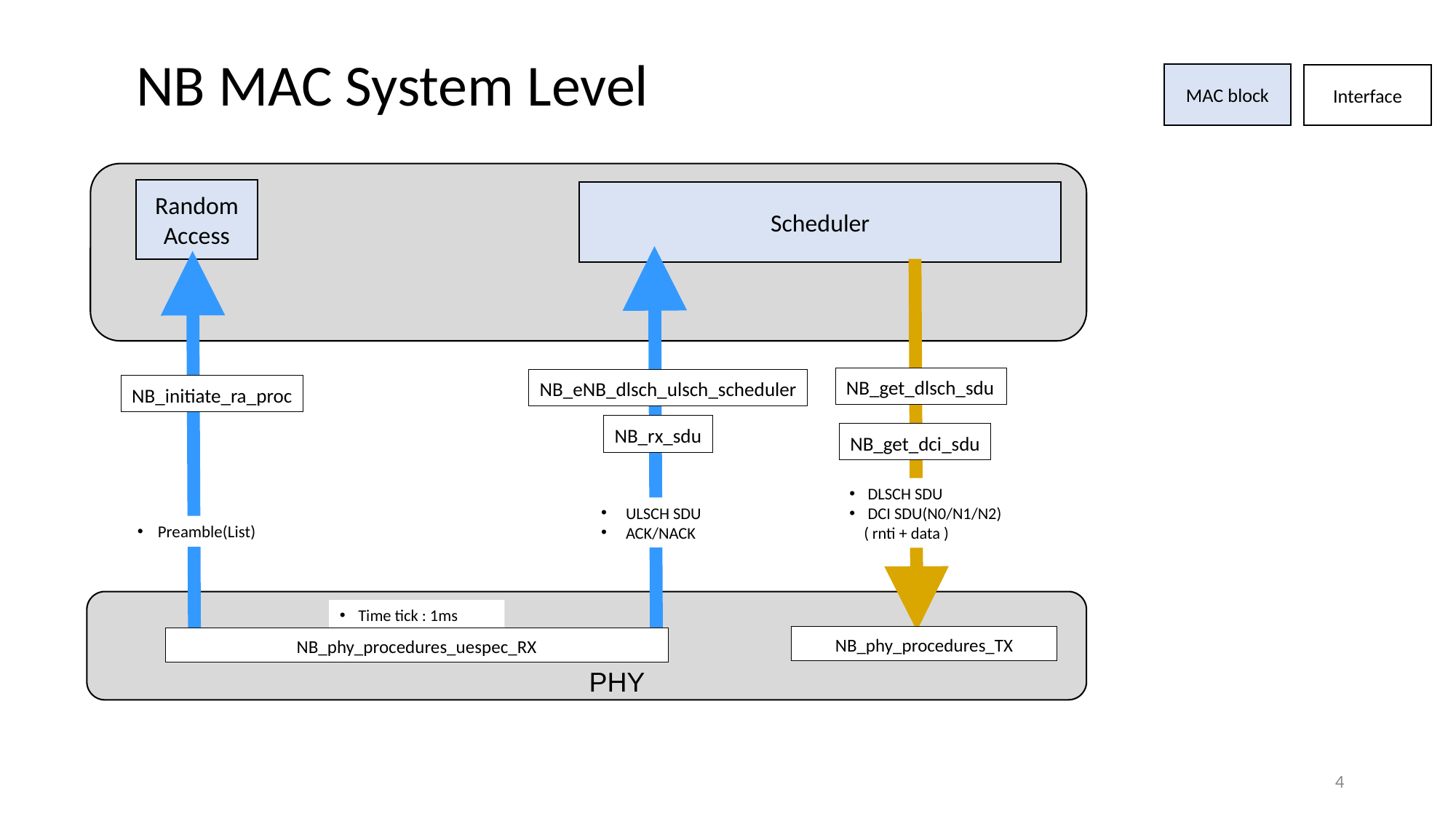

# NB MAC System Level
MAC block
Interface

Random Access
Scheduler
NB_get_dlsch_sdu
NB_eNB_dlsch_ulsch_scheduler
NB_initiate_ra_proc
NB_rx_sdu
NB_get_dci_sdu
DLSCH SDU
DCI SDU(N0/N1/N2)
    ( rnti + data )
ULSCH SDU
ACK/NACK
Preamble(List)

Time tick : 1ms
NB_phy_procedures_TX
NB_phy_procedures_uespec_RX
PHY
4